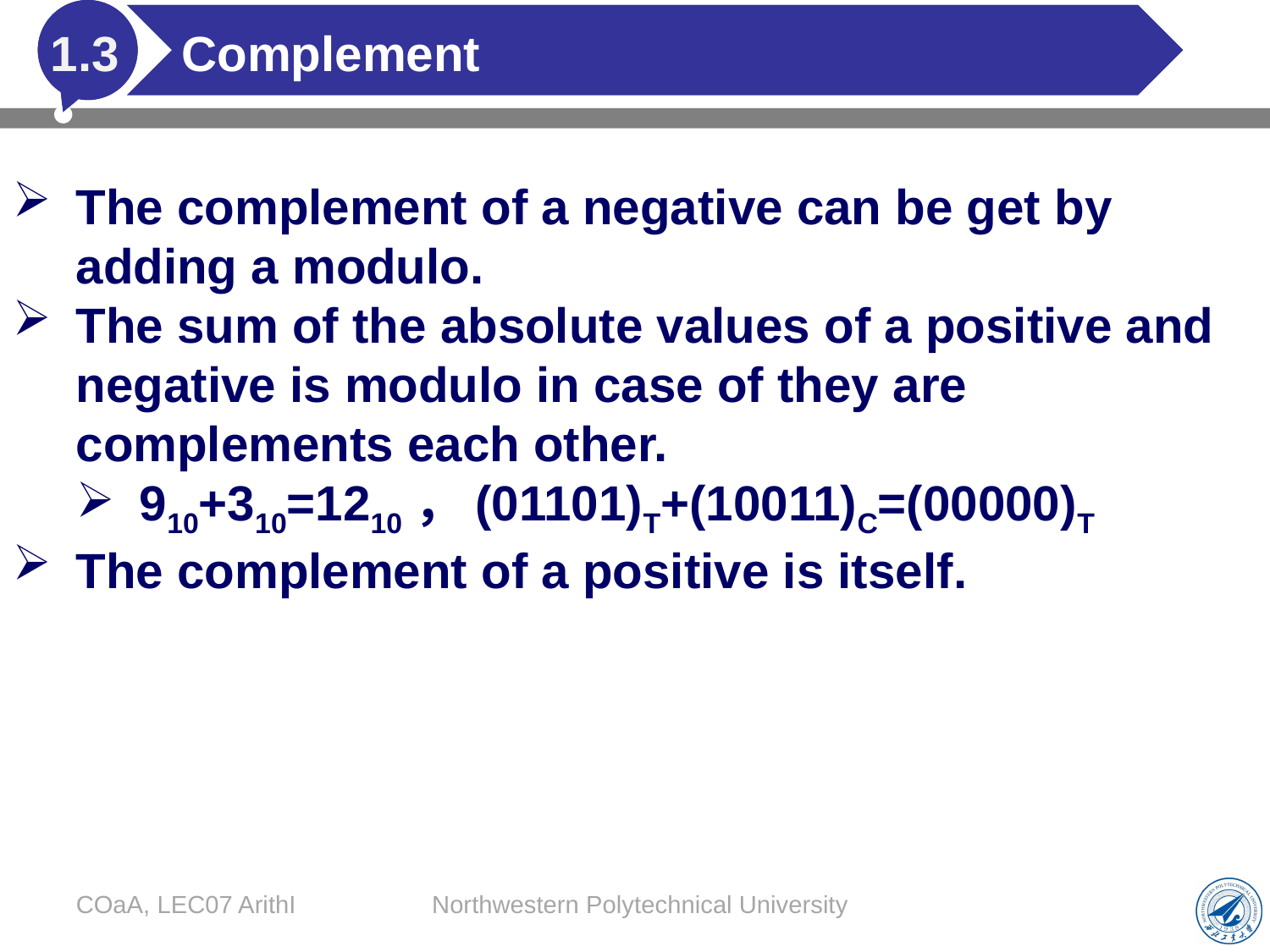

# Complement
1.3
The complement of a negative can be get by adding a modulo.
The sum of the absolute values of a positive and negative is modulo in case of they are complements each other.
910+310=1210，(01101)T+(10011)C=(00000)T
The complement of a positive is itself.
COaA, LEC07 ArithI
Northwestern Polytechnical University
9